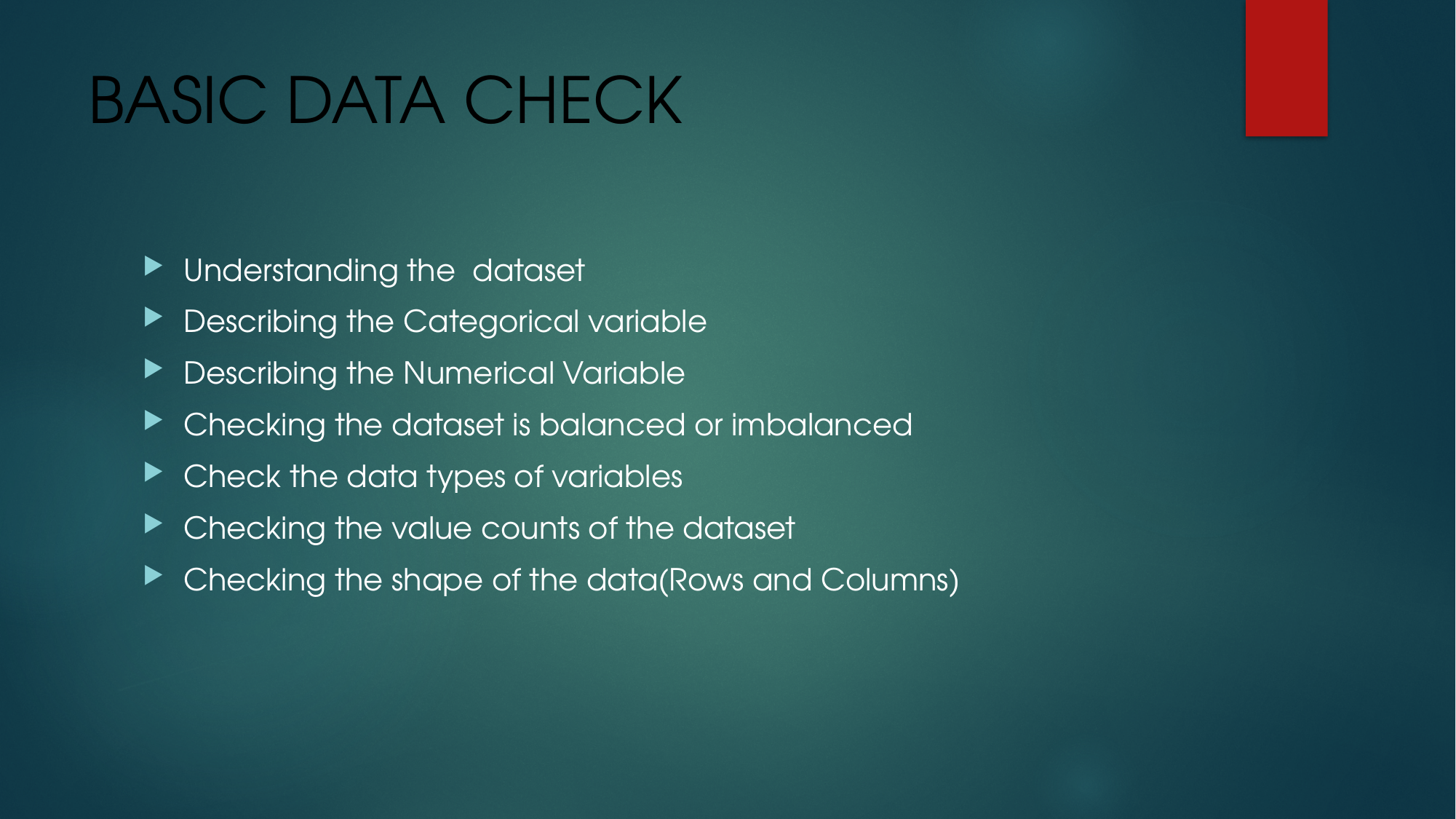

# BASIC DATA CHECK
Understanding the  dataset
Describing the Categorical variable
Describing the Numerical Variable
Checking the dataset is balanced or imbalanced
Check the data types of variables
Checking the value counts of the dataset
Checking the shape of the data(Rows and Columns)